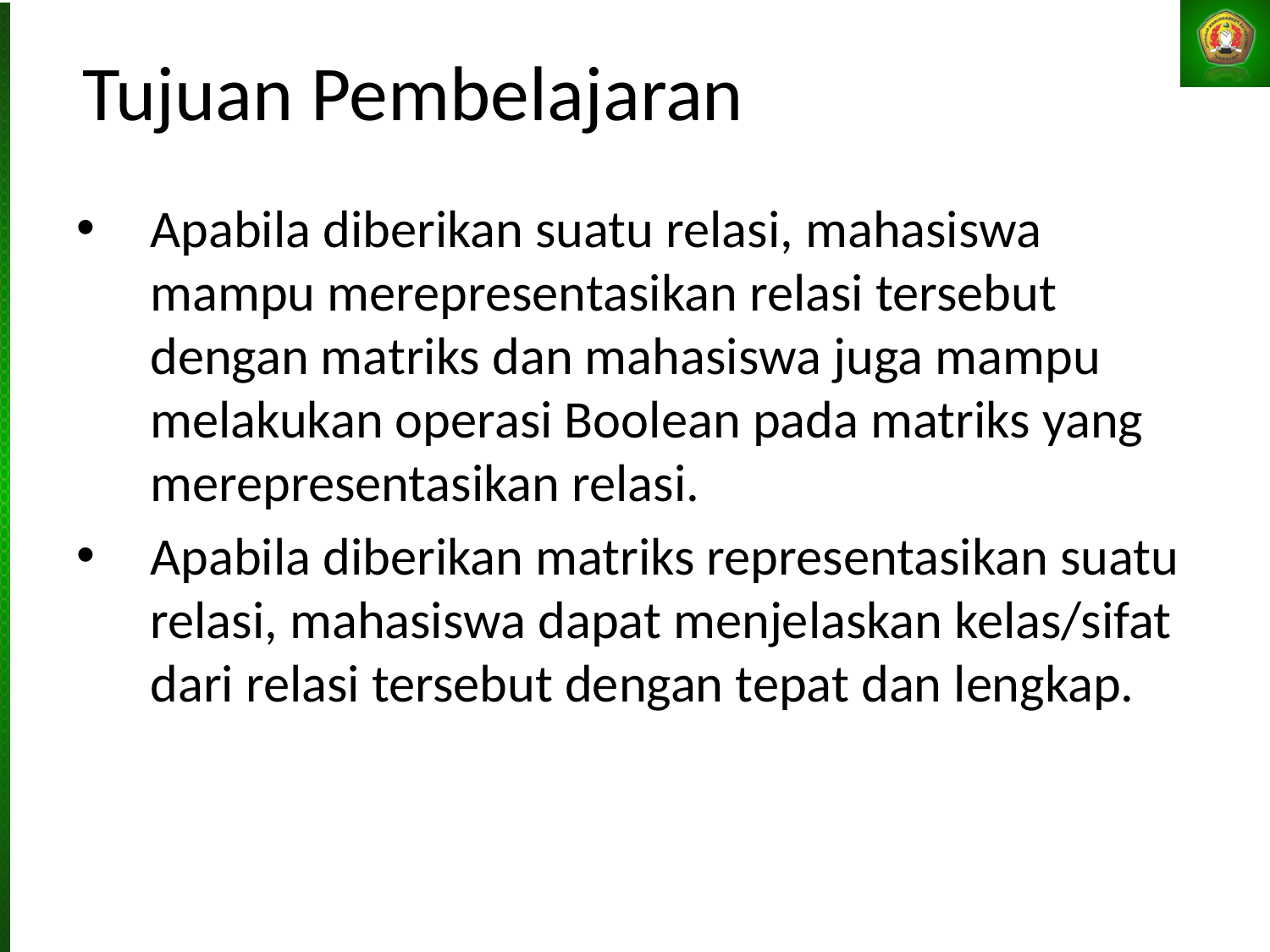

# Tujuan Pembelajaran
Apabila diberikan suatu relasi, mahasiswa mampu merepresentasikan relasi tersebut dengan matriks dan mahasiswa juga mampu melakukan operasi Boolean pada matriks yang merepresentasikan relasi.
Apabila diberikan matriks representasikan suatu relasi, mahasiswa dapat menjelaskan kelas/sifat dari relasi tersebut dengan tepat dan lengkap.